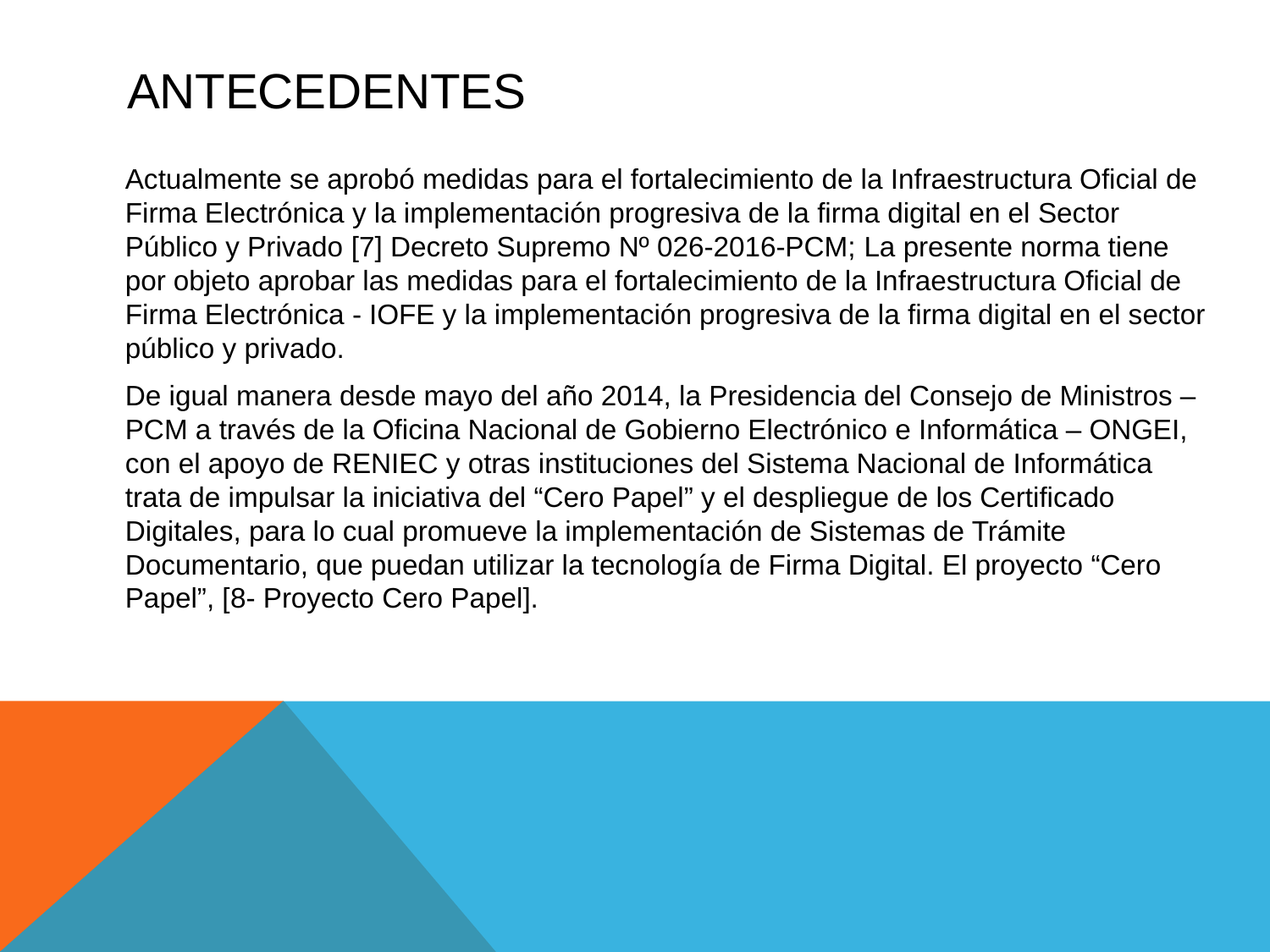

# ANTECEDENTES
	Actualmente se aprobó medidas para el fortalecimiento de la Infraestructura Oficial de Firma Electrónica y la implementación progresiva de la firma digital en el Sector Público y Privado [7] Decreto Supremo Nº 026-2016-PCM; La presente norma tiene por objeto aprobar las medidas para el fortalecimiento de la Infraestructura Oficial de Firma Electrónica - IOFE y la implementación progresiva de la firma digital en el sector público y privado.
	De igual manera desde mayo del año 2014, la Presidencia del Consejo de Ministros – PCM a través de la Oficina Nacional de Gobierno Electrónico e Informática – ONGEI, con el apoyo de RENIEC y otras instituciones del Sistema Nacional de Informática trata de impulsar la iniciativa del “Cero Papel” y el despliegue de los Certificado Digitales, para lo cual promueve la implementación de Sistemas de Trámite Documentario, que puedan utilizar la tecnología de Firma Digital. El proyecto “Cero Papel”, [8- Proyecto Cero Papel].